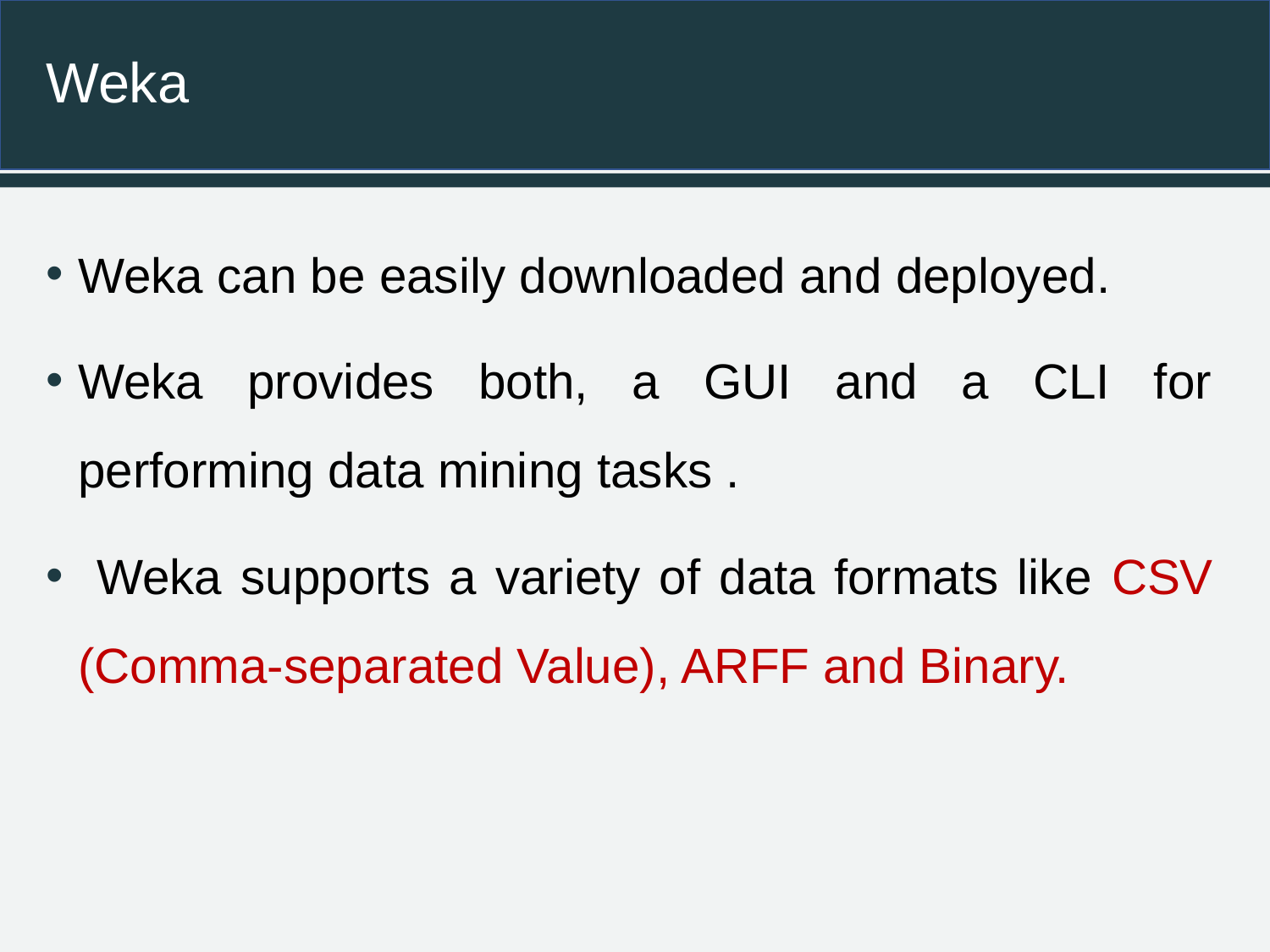

# Weka
Weka can be easily downloaded and deployed.
Weka provides both, a GUI and a CLI for performing data mining tasks .
 Weka supports a variety of data formats like CSV (Comma-separated Value), ARFF and Binary.